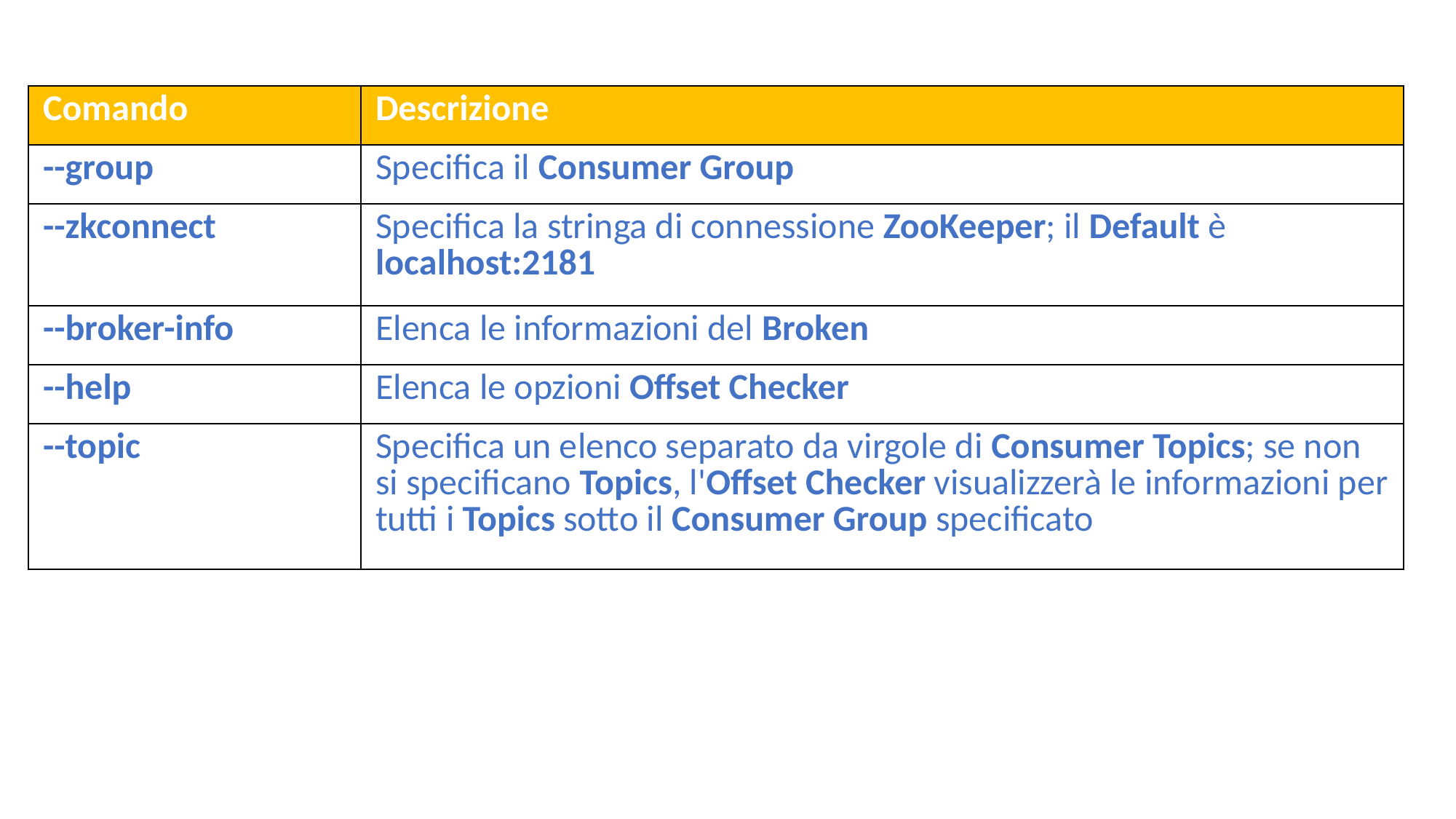

Verifica dell'avanzamento del Mirroring ( 3 di 3 )
| Comando | Descrizione |
| --- | --- |
| --group | Specifica il Consumer Group |
| --zkconnect | Specifica la stringa di connessione ZooKeeper; il Default è localhost:2181 |
| --broker-info | Elenca le informazioni del Broken |
| --help | Elenca le opzioni Offset Checker |
| --topic | Specifica un elenco separato da virgole di Consumer Topics; se non si specificano Topics, l'Offset Checker visualizzerà le informazioni per tutti i Topics sotto il Consumer Group specificato |